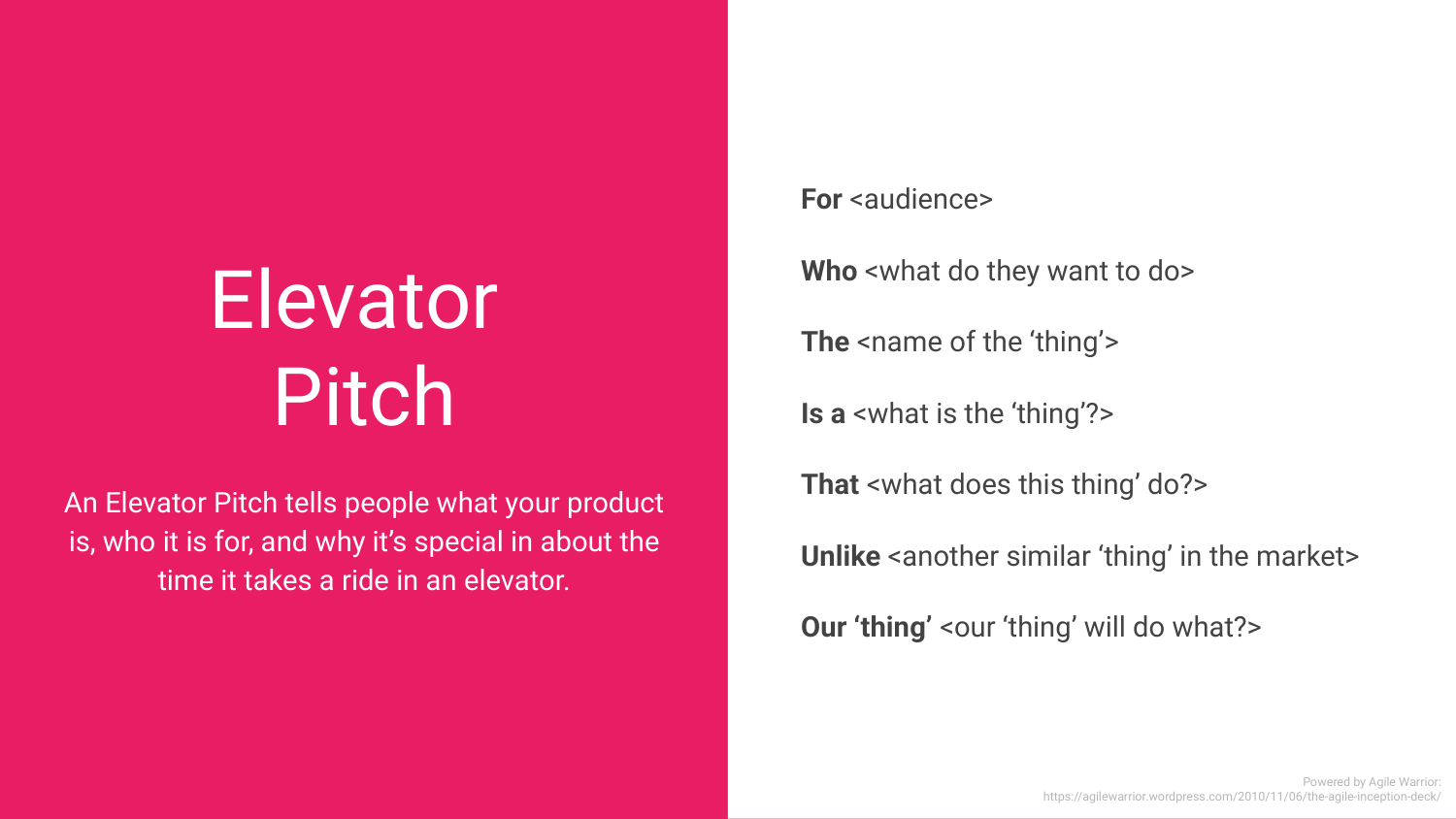

For <audience>
Who <what do they want to do>
The <name of the ‘thing’>
Is a <what is the ‘thing’?>
That <what does this thing’ do?>
Unlike <another similar ‘thing’ in the market>
Our ‘thing’ <our ‘thing’ will do what?>
# Elevator
Pitch
An Elevator Pitch tells people what your product is, who it is for, and why it’s special in about the time it takes a ride in an elevator.
Powered by Agile Warrior: https://agilewarrior.wordpress.com/2010/11/06/the-agile-inception-deck/